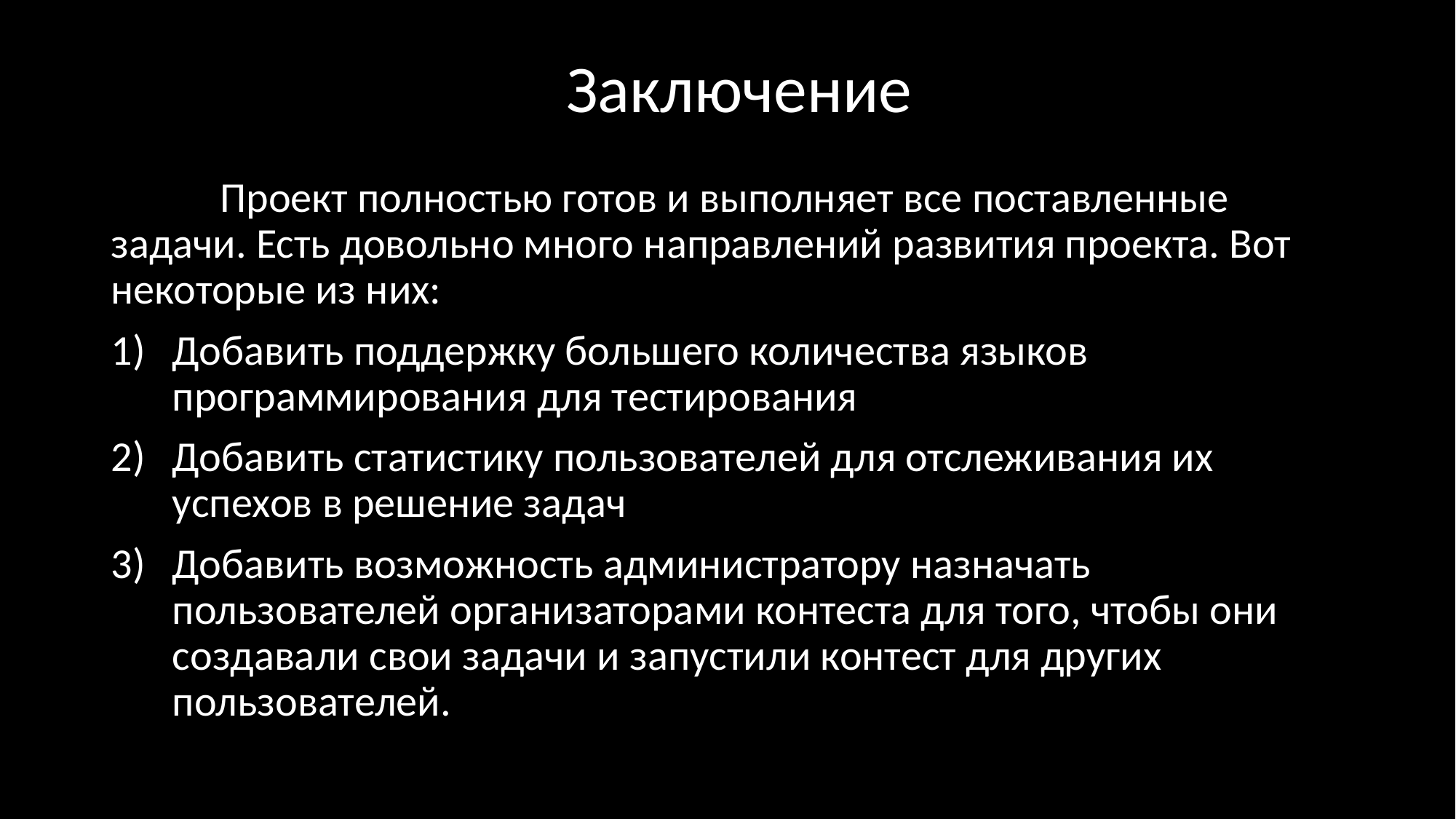

# Заключение
	Проект полностью готов и выполняет все поставленные задачи. Есть довольно много направлений развития проекта. Вот некоторые из них:
Добавить поддержку большего количества языков программирования для тестирования
Добавить статистику пользователей для отслеживания их успехов в решение задач
Добавить возможность администратору назначать пользователей организаторами контеста для того, чтобы они создавали свои задачи и запустили контест для других пользователей.